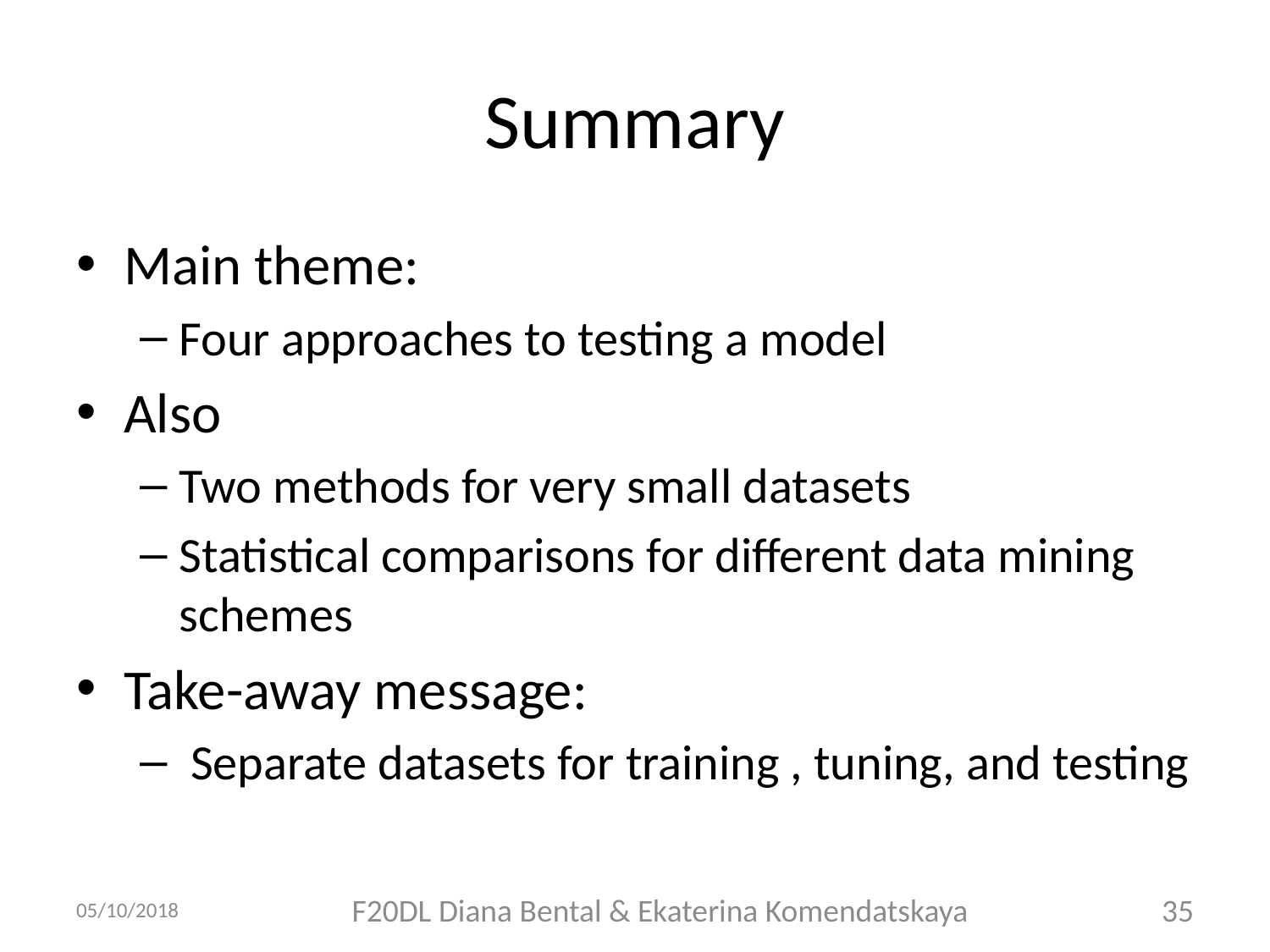

# Summary
Main theme:
Four approaches to testing a model
Also
Two methods for very small datasets
Statistical comparisons for different data mining schemes
Take-away message:
 Separate datasets for training , tuning, and testing

05/10/2018
F20DL Diana Bental & Ekaterina Komendatskaya
35